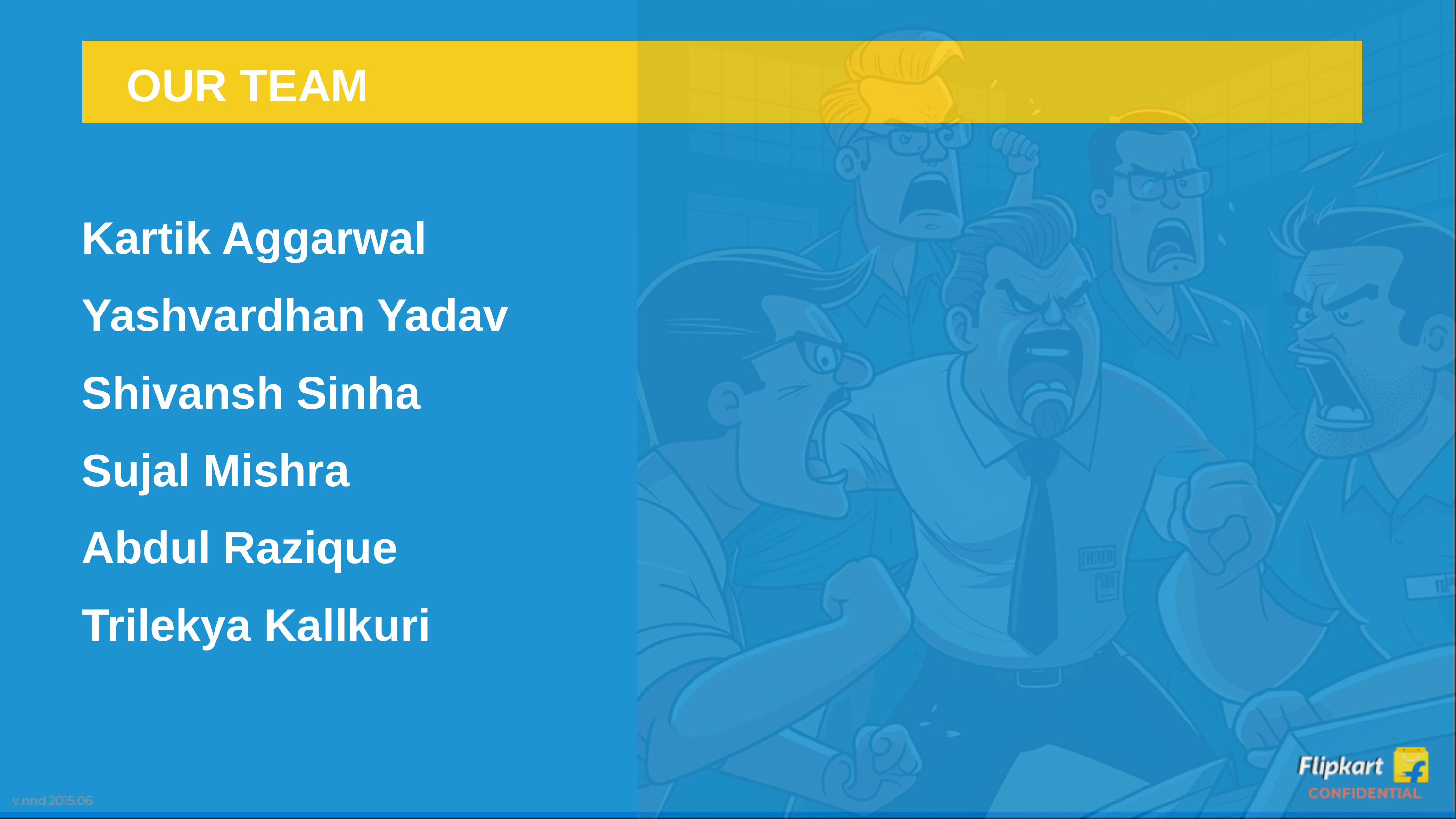

OUR TEAM

Kartik Aggarwal

Yashvardhan Yadav

Shivansh Sinha

Sujal Mishra

Abdul Razique

Trilekya Kallkuri